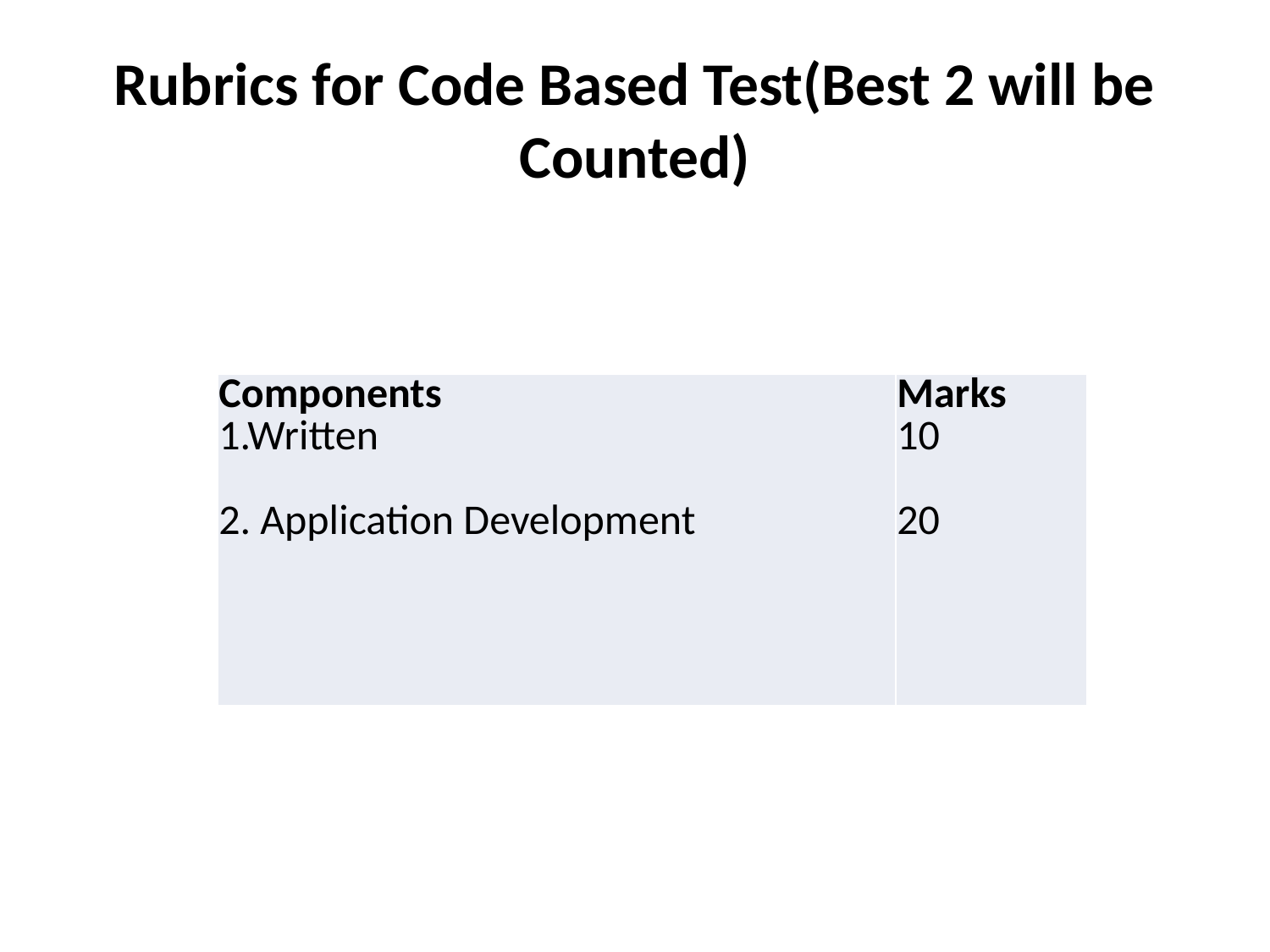

# Rubrics for Code Based Test(Best 2 will be Counted)

| Components 1.Written 2. Application Development | Marks 10 20 |
| --- | --- |